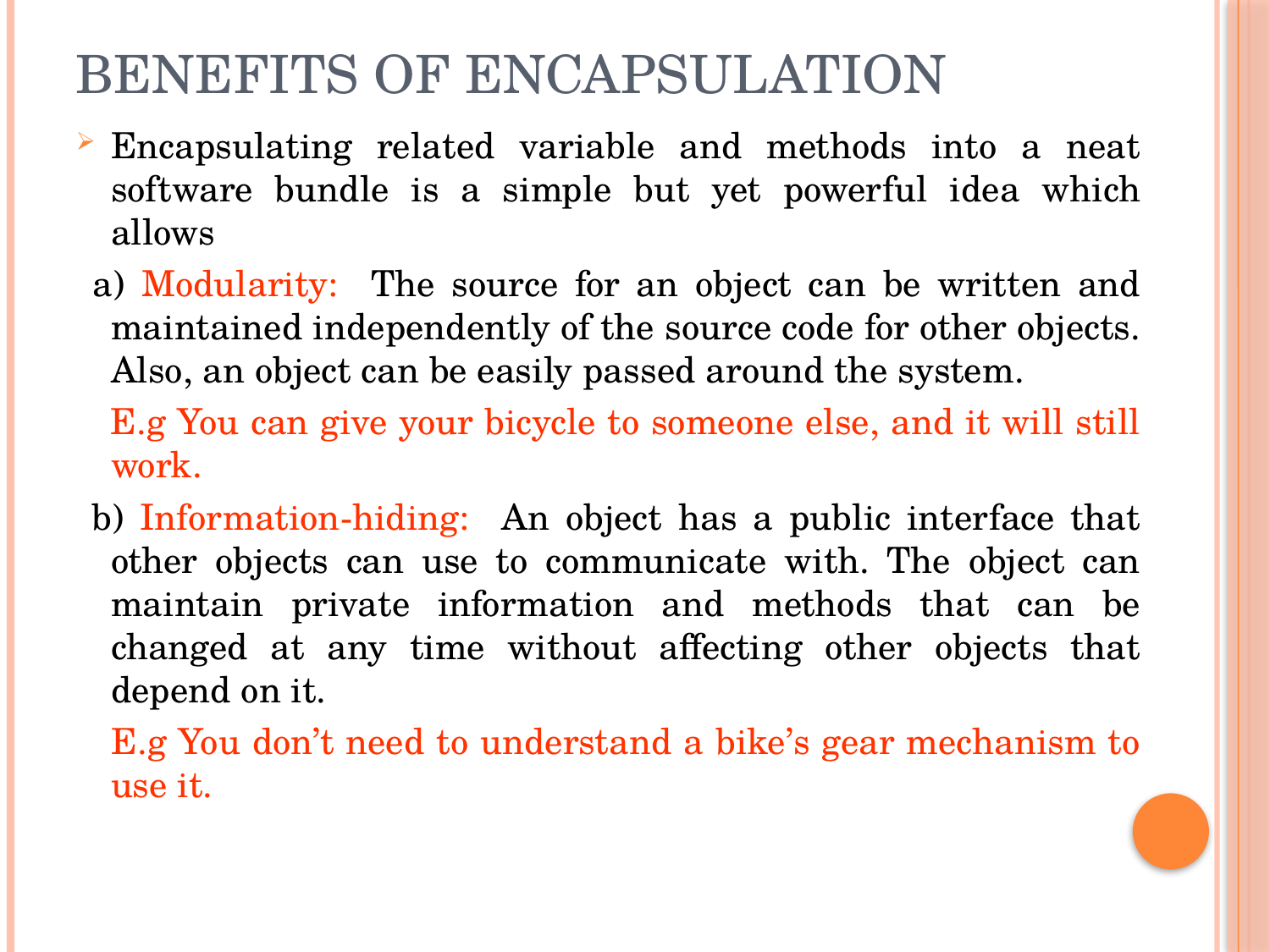

# Benefits of Encapsulation
Encapsulating related variable and methods into a neat software bundle is a simple but yet powerful idea which allows
 a) Modularity:  The source for an object can be written and maintained independently of the source code for other objects. Also, an object can be easily passed around the system.
   E.g You can give your bicycle to someone else, and it will still work.
 b) Information-hiding:  An object has a public interface that other objects can use to communicate with. The object can maintain private information and methods that can be changed at any time without affecting other objects that depend on it.
   E.g You don’t need to understand a bike’s gear mechanism to use it.